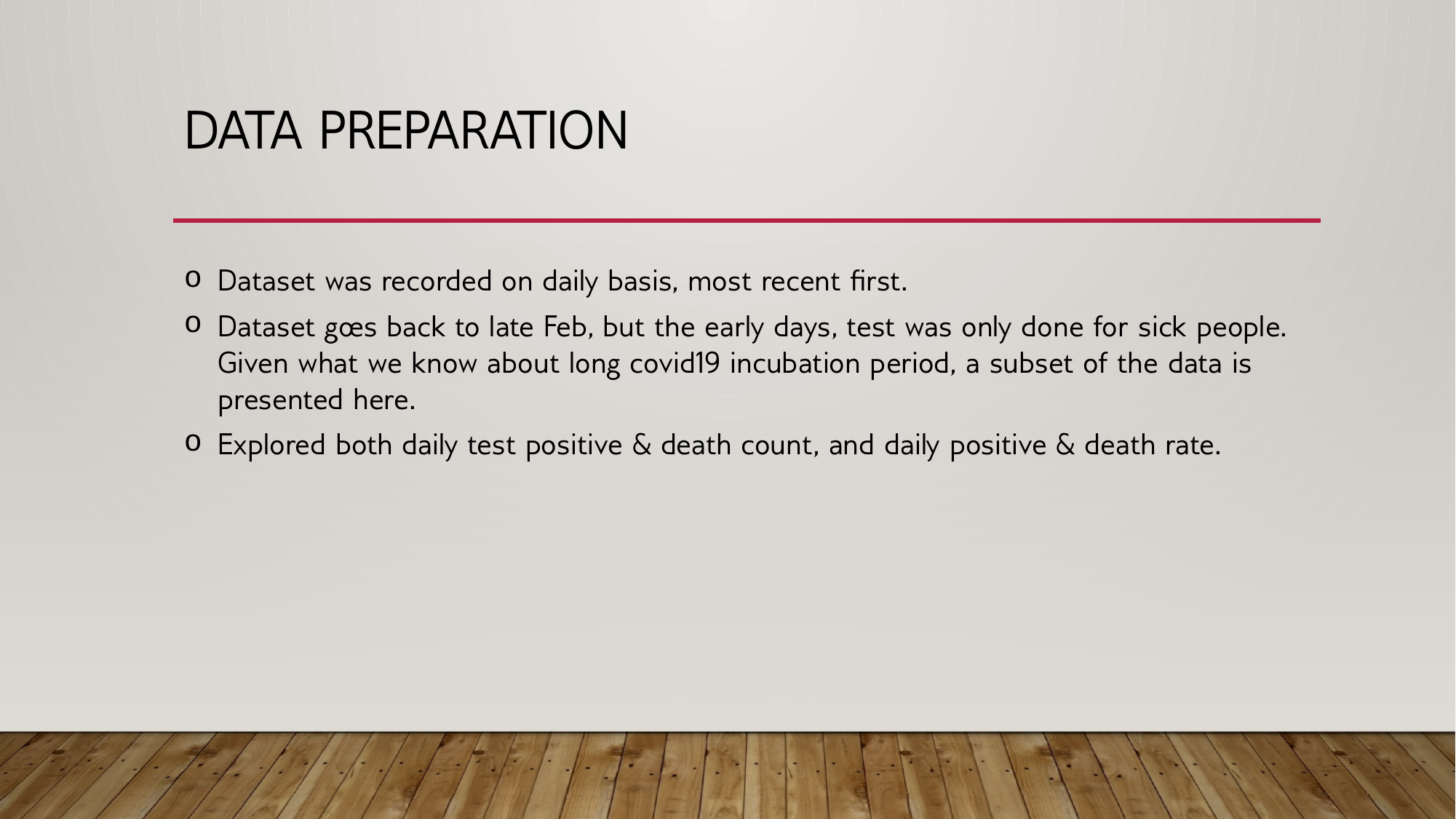

# Data Preparation
Dataset was recorded on daily basis, most recent first.
Dataset goes back to late Feb, but the early days, test was only done for sick people. Given what we know about long covid19 incubation period, a subset of the data is presented here.
Explored both daily test positive & death count, and daily positive & death rate.